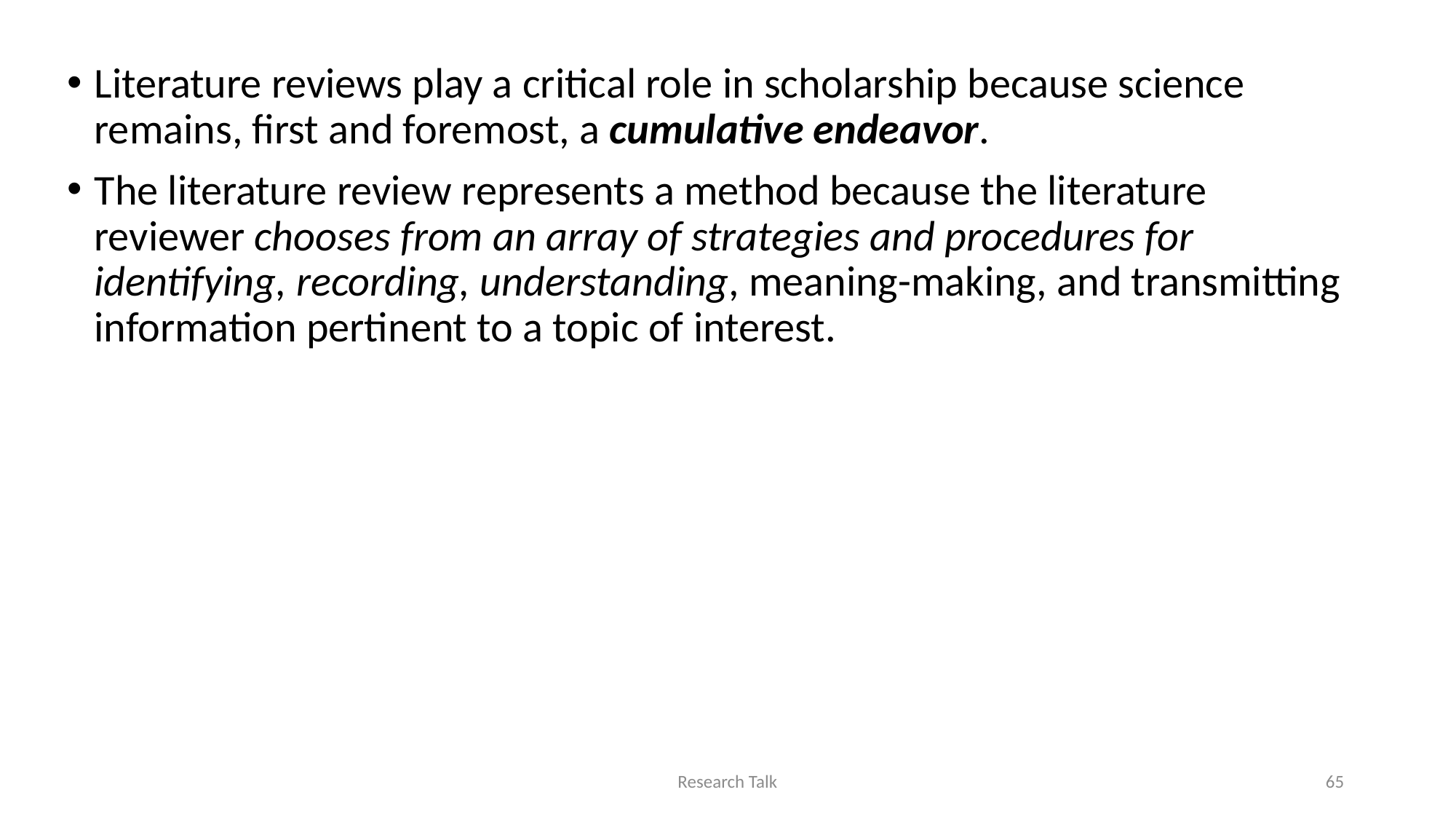

Literature reviews play a critical role in scholarship because science remains, first and foremost, a cumulative endeavor.
The literature review represents a method because the literature reviewer chooses from an array of strategies and procedures for identifying, recording, understanding, meaning-making, and transmitting information pertinent to a topic of interest.
Research Talk
65